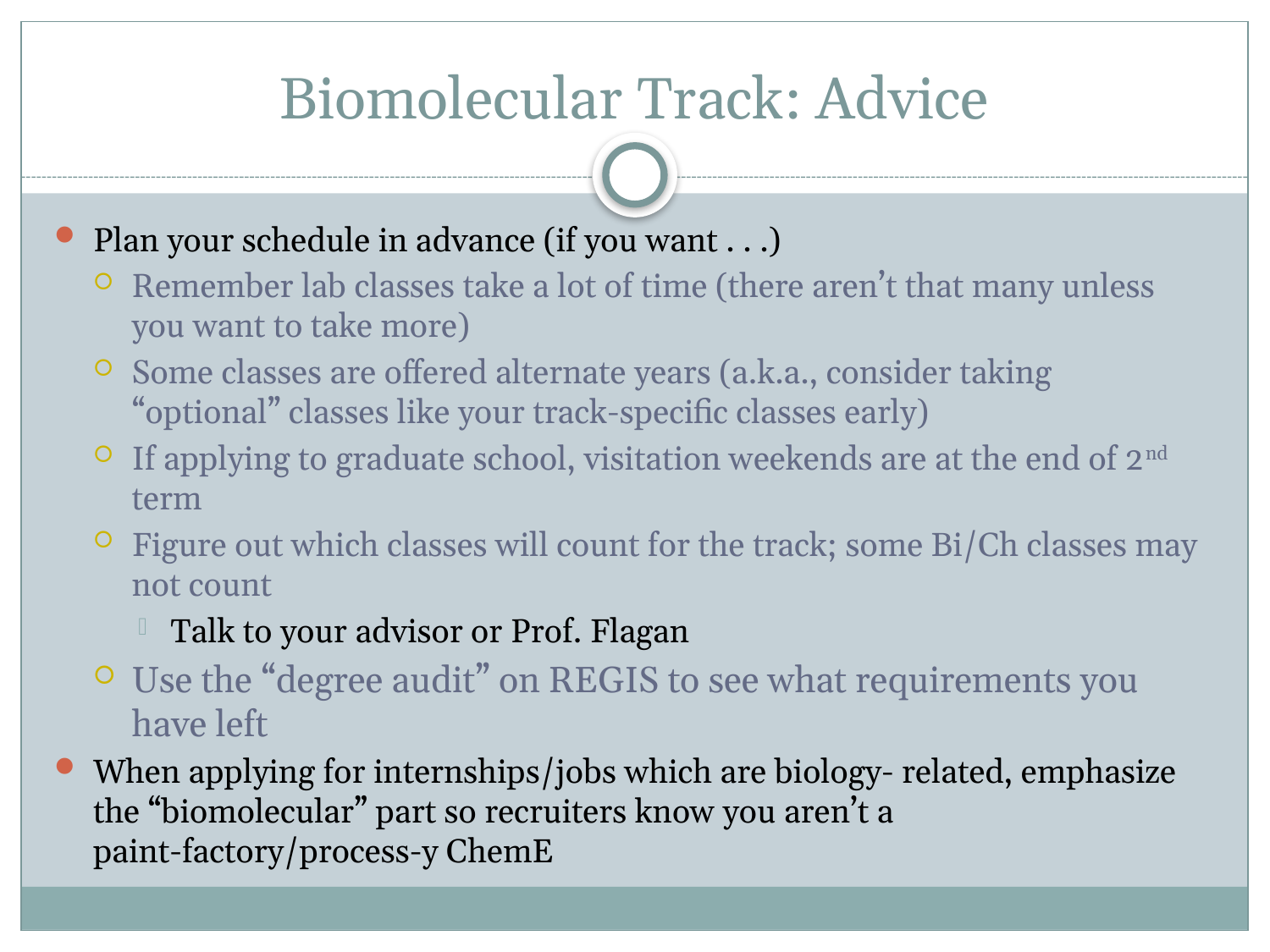

# Biomolecular Track: Advice
Plan your schedule in advance (if you want . . .)
Remember lab classes take a lot of time (there aren’t that many unless you want to take more)
Some classes are offered alternate years (a.k.a., consider taking “optional” classes like your track-specific classes early)
If applying to graduate school, visitation weekends are at the end of 2nd term
Figure out which classes will count for the track; some Bi/Ch classes may not count
Talk to your advisor or Prof. Flagan
Use the “degree audit” on REGIS to see what requirements you have left
When applying for internships/jobs which are biology- related, emphasize the “biomolecular” part so recruiters know you aren’t a paint-factory/process-y ChemE